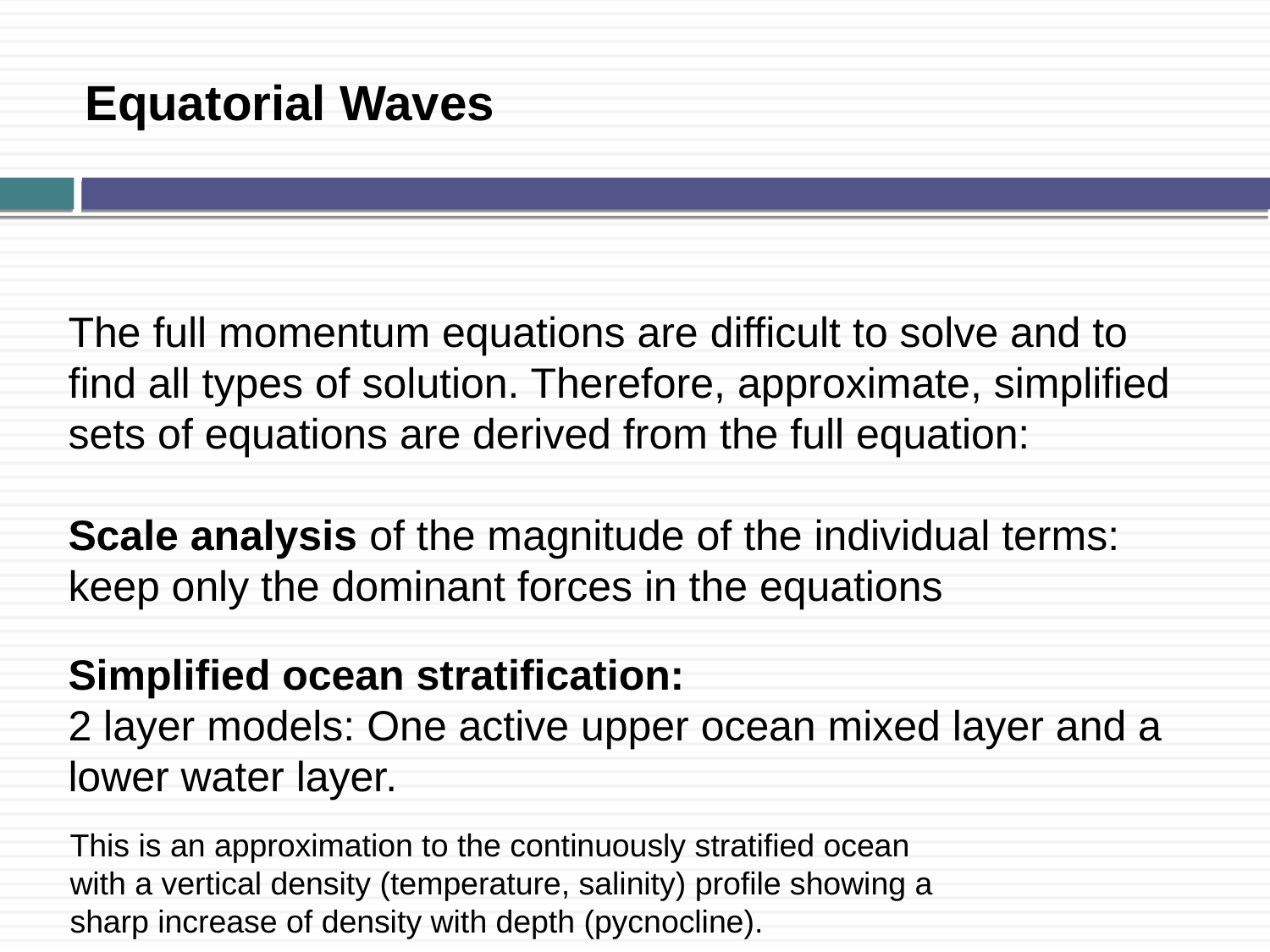

Equatorial Waves
The full momentum equations are difficult to solve and to find all types of solution. Therefore, approximate, simplified sets of equations are derived from the full equation:
Scale analysis of the magnitude of the individual terms:
keep only the dominant forces in the equations

Simplified ocean stratification:
2 layer models: One active upper ocean mixed layer and a lower water layer.
This is an approximation to the continuously stratified ocean with a vertical density (temperature, salinity) profile showing a sharp increase of density with depth (pycnocline).